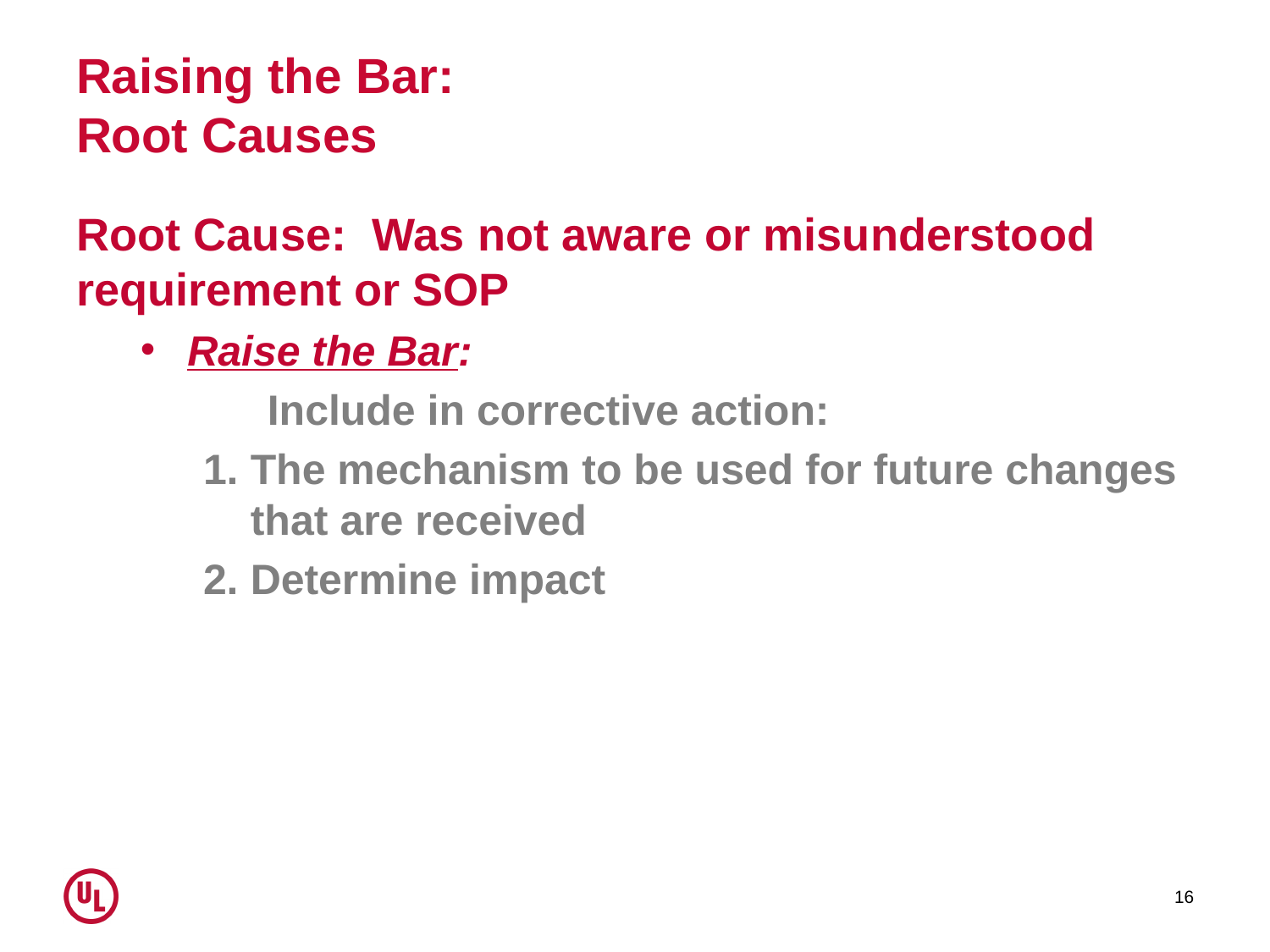

# Raising the Bar: Root Causes
Root Cause:  Was not aware or misunderstood requirement or SOP
Raise the Bar:
	Include in corrective action:
The mechanism to be used for future changes that are received
Determine impact
16